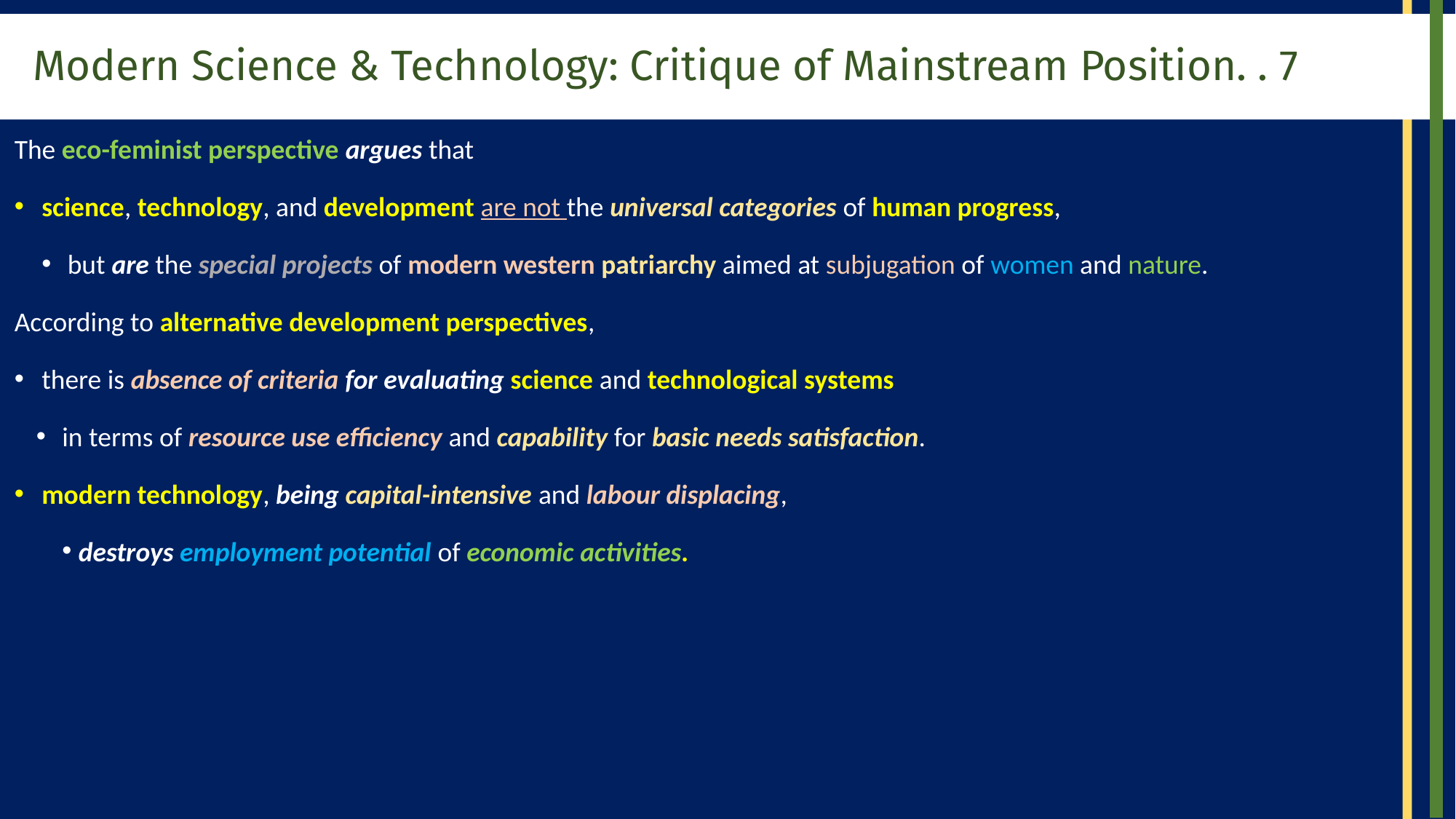

# Modern Science & Technology: Critique of Mainstream Position. . 7
The eco-feminist perspective argues that
science, technology, and development are not the universal categories of human progress,
but are the special projects of modern western patriarchy aimed at subjugation of women and nature.
According to alternative development perspectives,
there is absence of criteria for evaluating science and technological systems
in terms of resource use efficiency and capability for basic needs satisfaction.
modern technology, being capital-intensive and labour displacing,
destroys employment potential of economic activities.